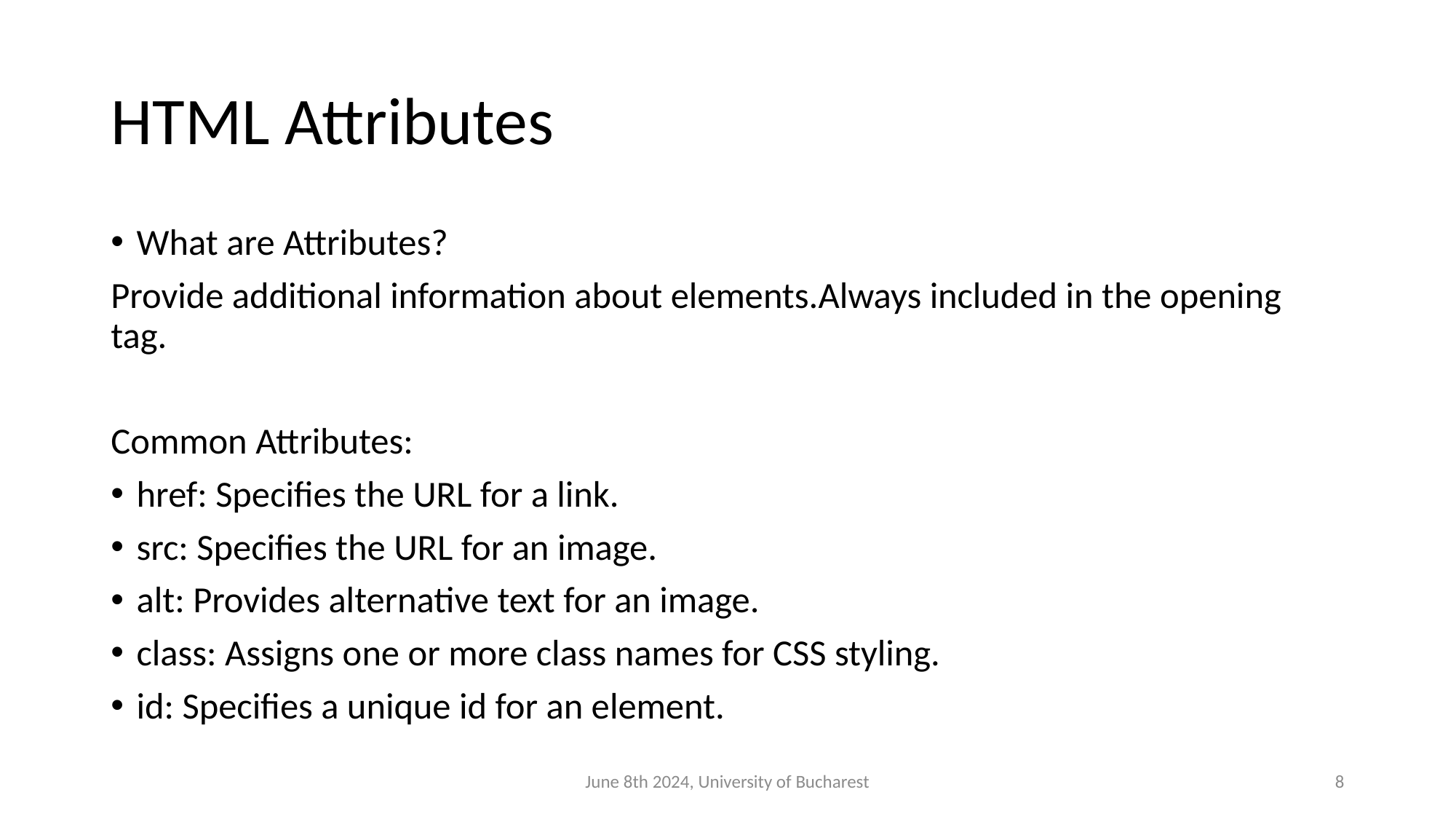

# HTML Attributes
What are Attributes?
Provide additional information about elements.Always included in the opening tag.

Common Attributes:
href: Specifies the URL for a link.
src: Specifies the URL for an image.
alt: Provides alternative text for an image.
class: Assigns one or more class names for CSS styling.
id: Specifies a unique id for an element.
June 8th 2024, University of Bucharest
8